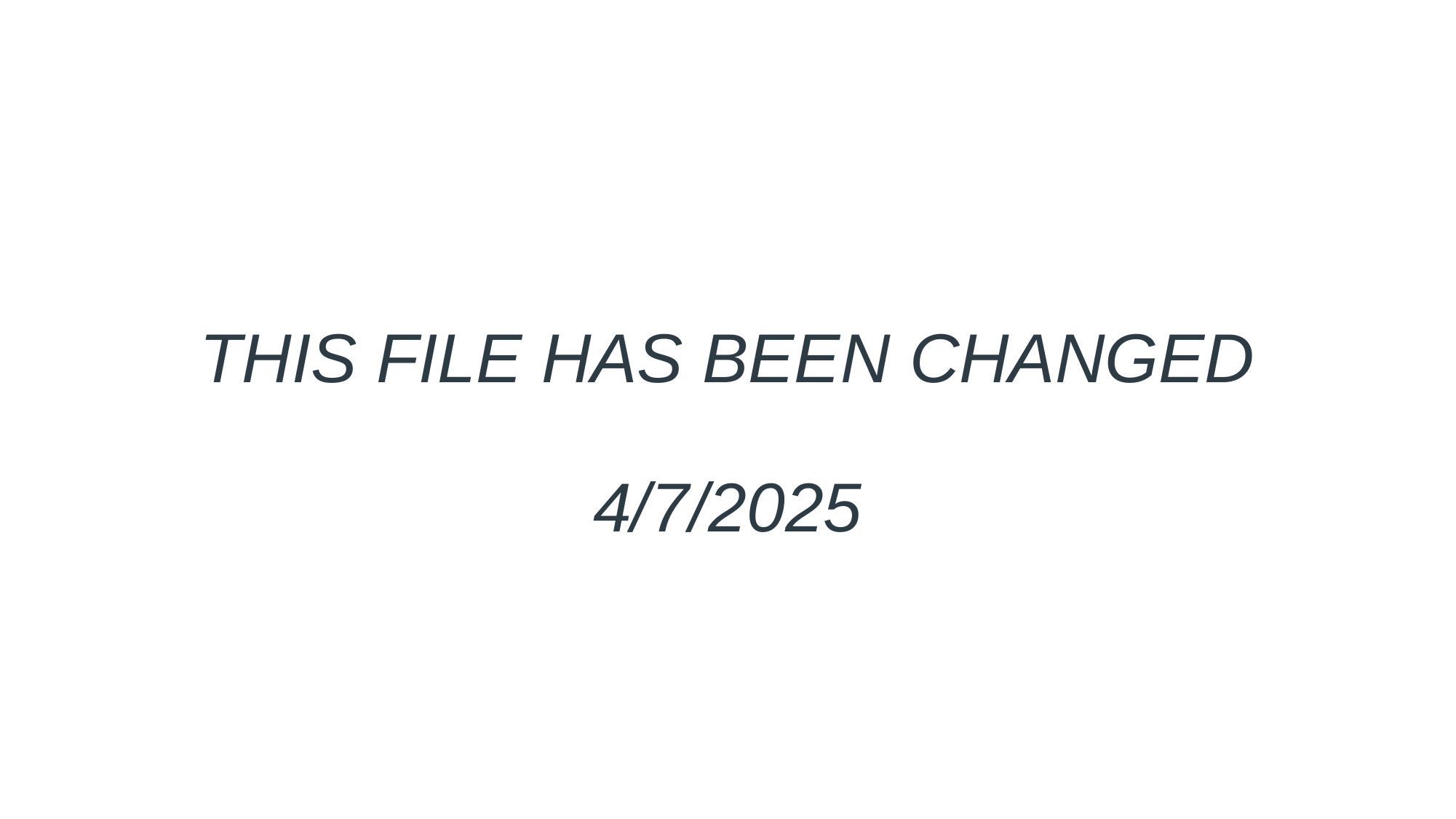

# THIS FILE HAS BEEN CHANGED 4/7/2025